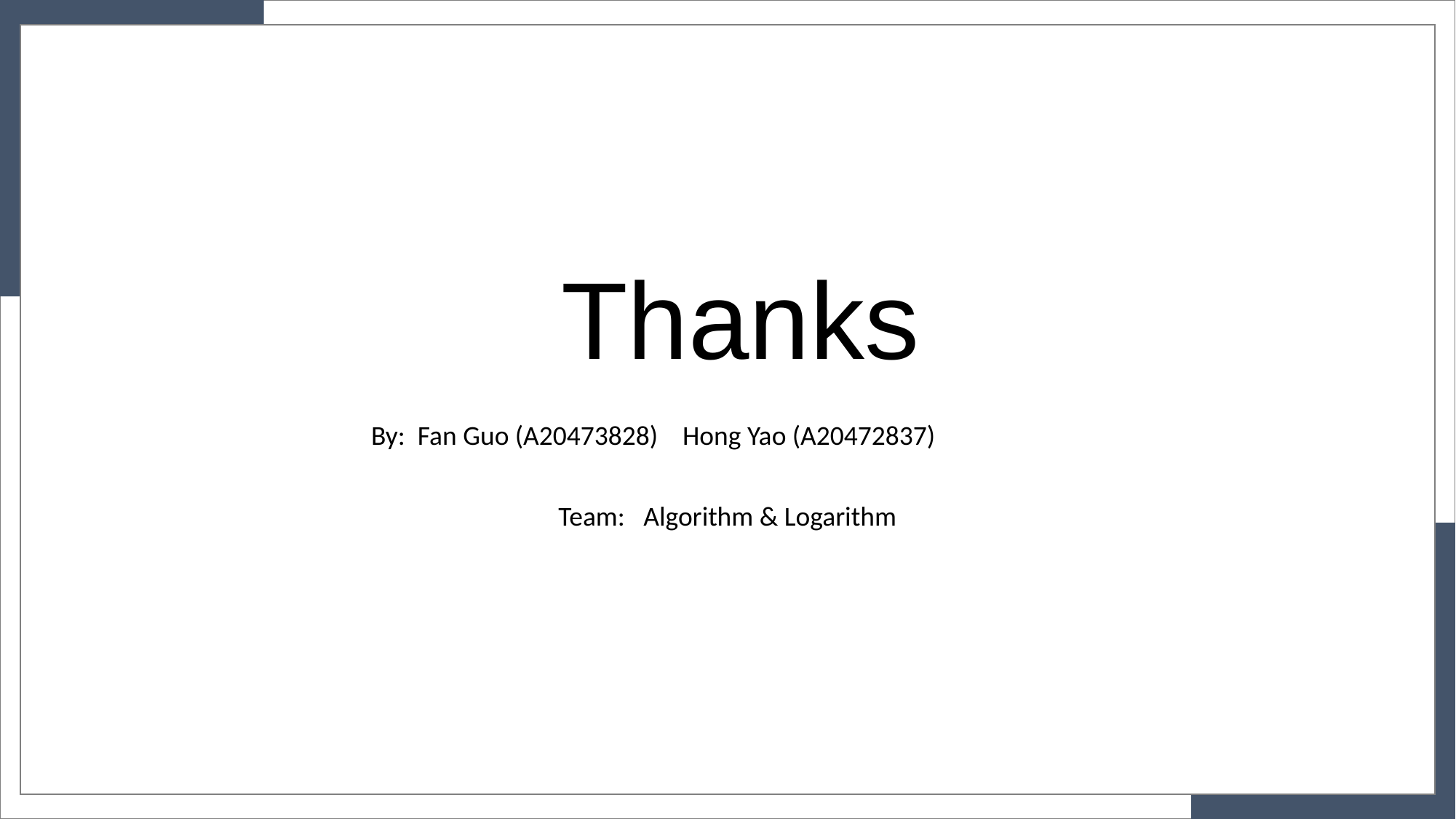

Thanks
By:  Fan Guo (A20473828)    Hong Yao (A20472837)
Team:   Algorithm & Logarithm